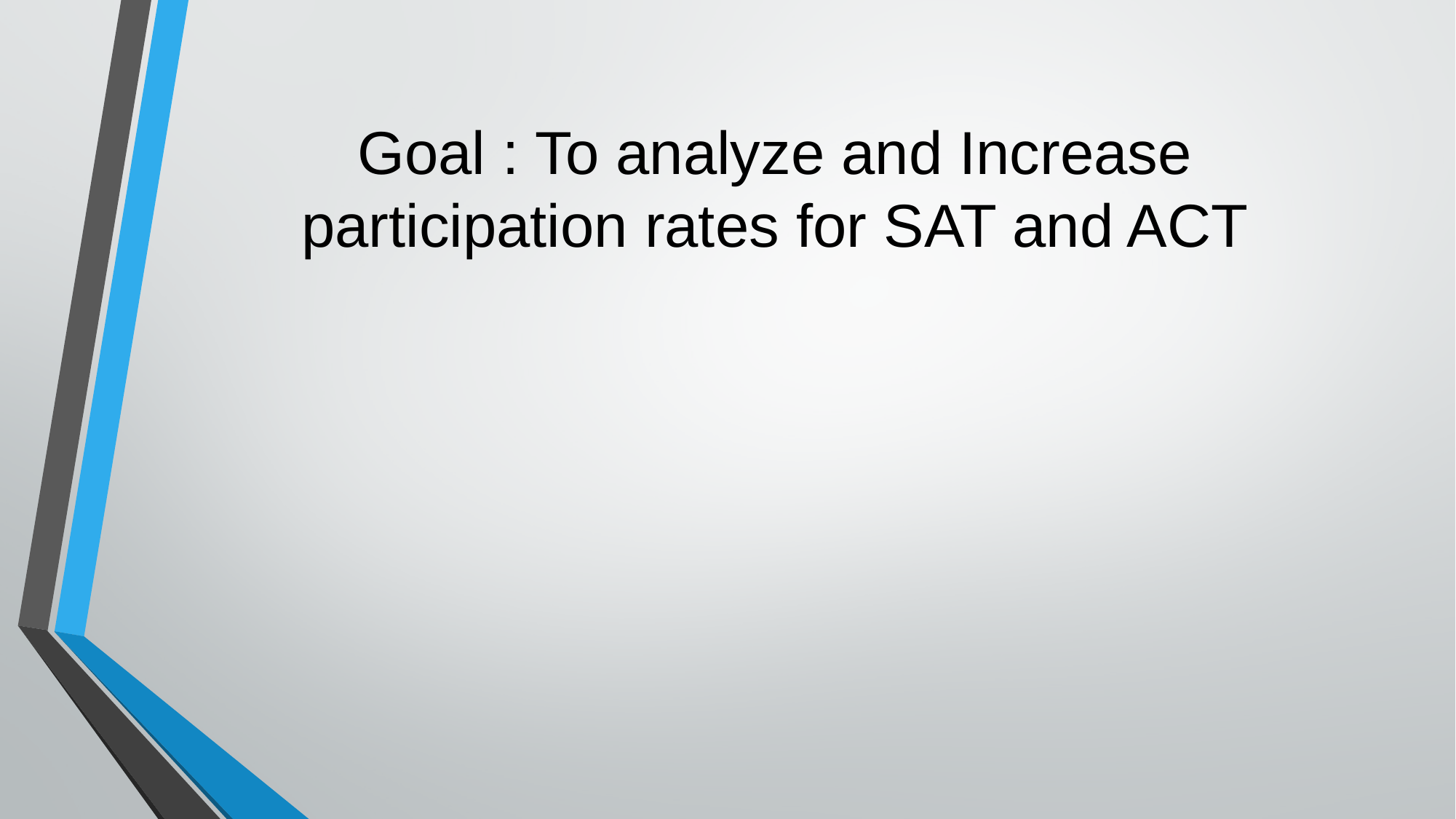

# Goal : To analyze and Increase participation rates for SAT and ACT